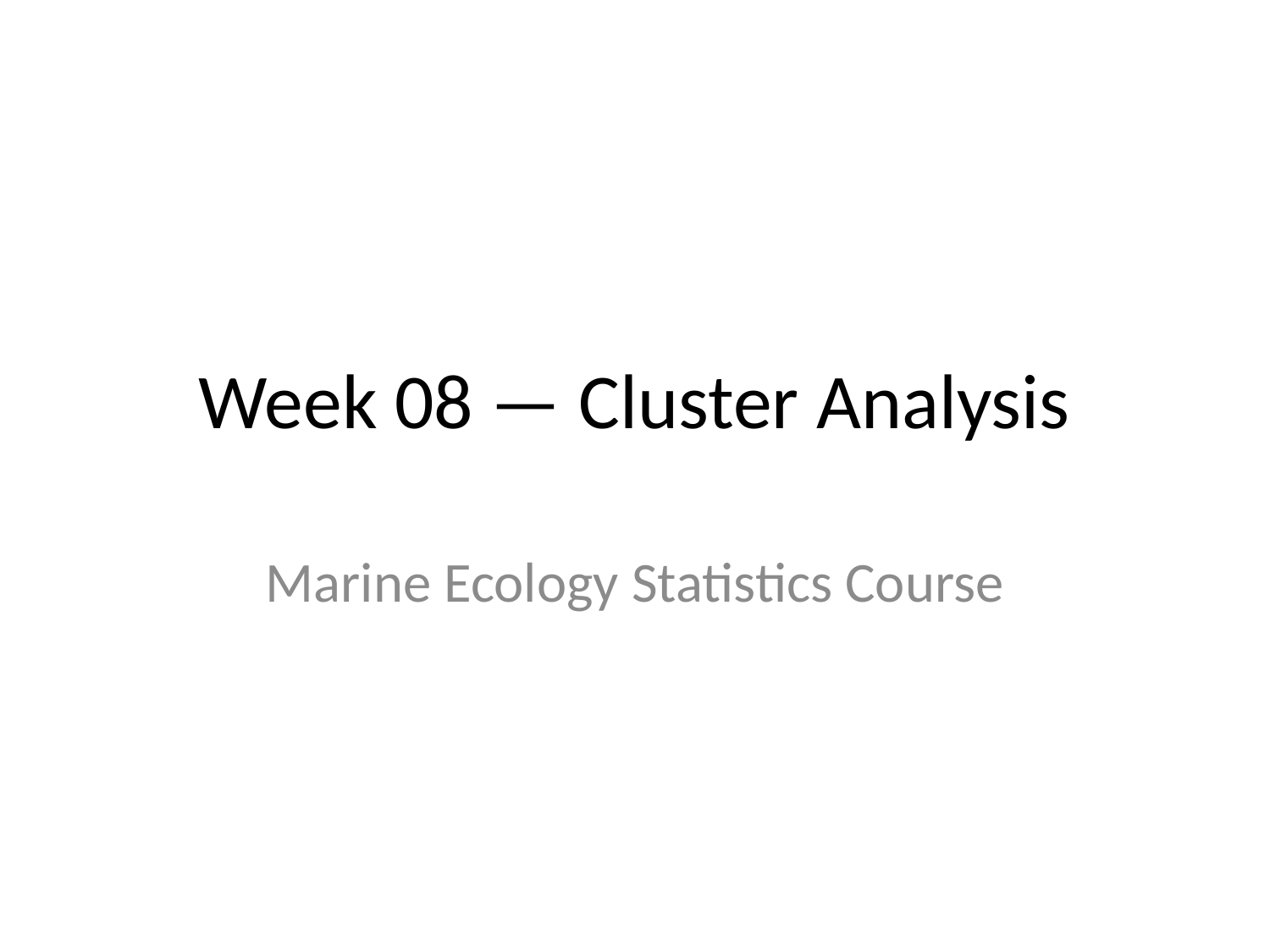

# Week 08 — Cluster Analysis
Marine Ecology Statistics Course